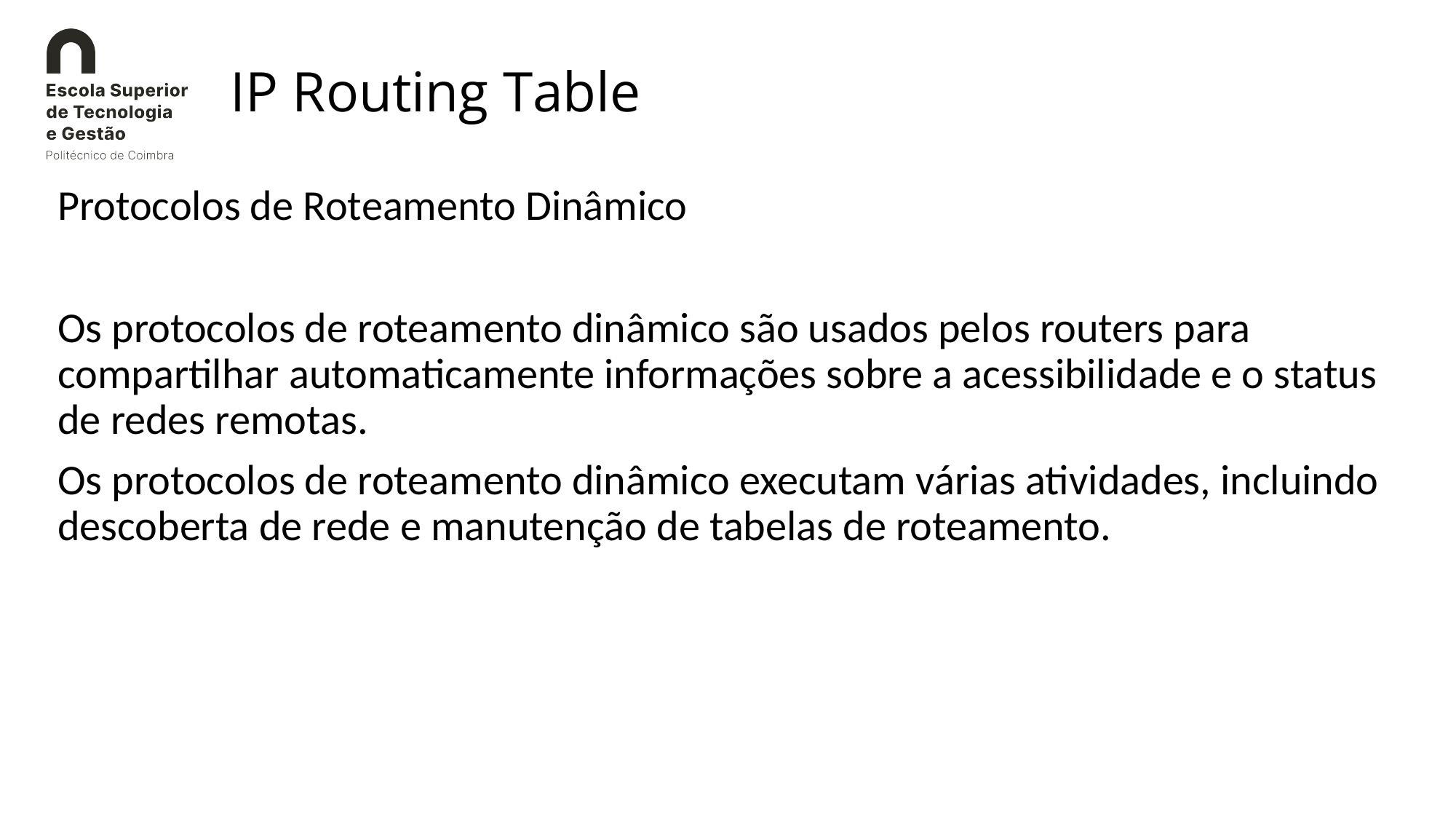

# IP Routing Table
Protocolos de Roteamento Dinâmico

Os protocolos de roteamento dinâmico são usados pelos routers para compartilhar automaticamente informações sobre a acessibilidade e o status de redes remotas.
Os protocolos de roteamento dinâmico executam várias atividades, incluindo descoberta de rede e manutenção de tabelas de roteamento.